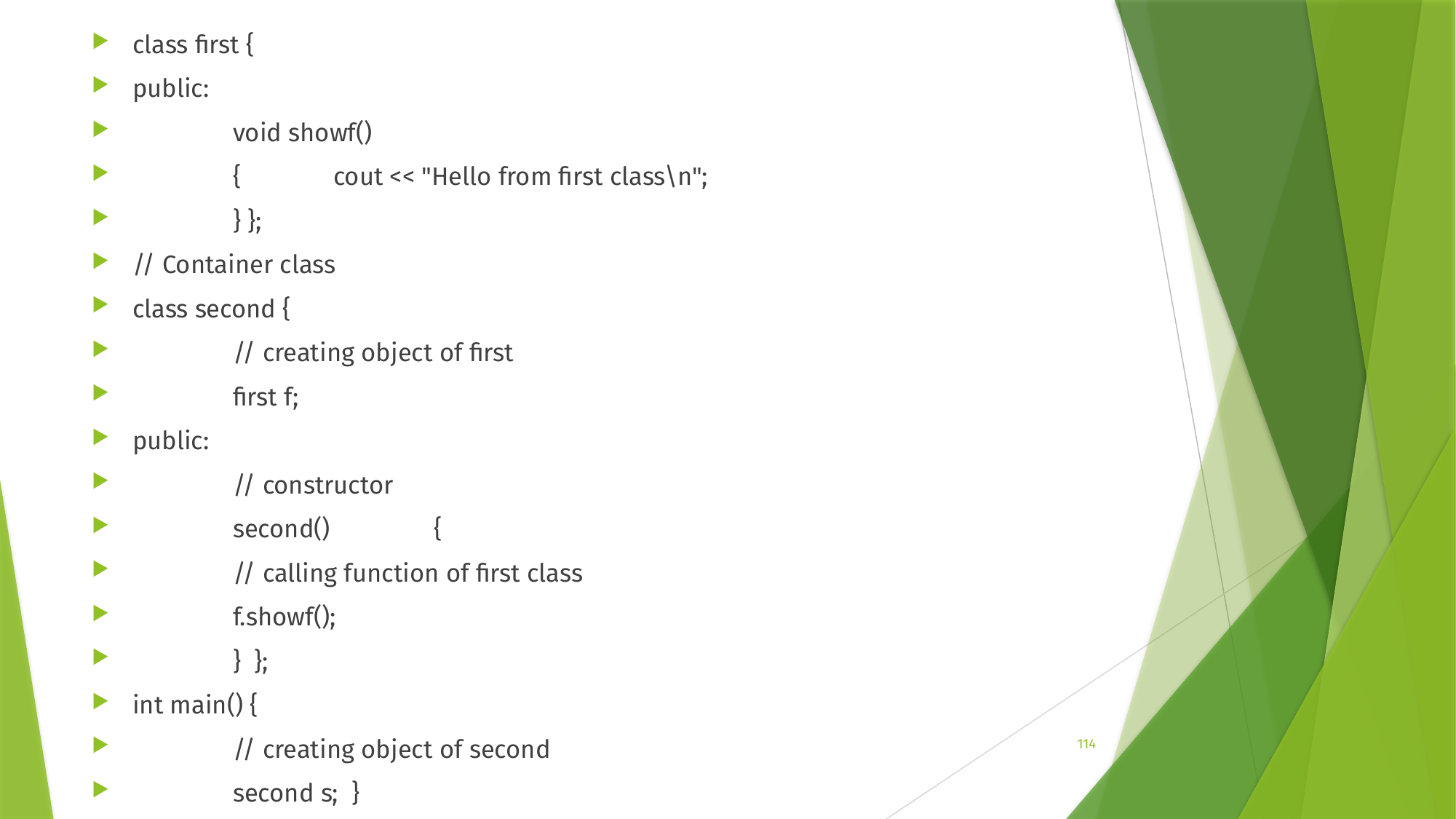

class first {
public:
	void showf()
	{  		cout << "Hello from first class\n";
	} };
// Container class
class second {
	// creating object of first
	first f;
public:
	// constructor
	second() 	{
		// calling function of first class
		f.showf();
	}  };
int main() {
	// creating object of second
	second s;  }

114